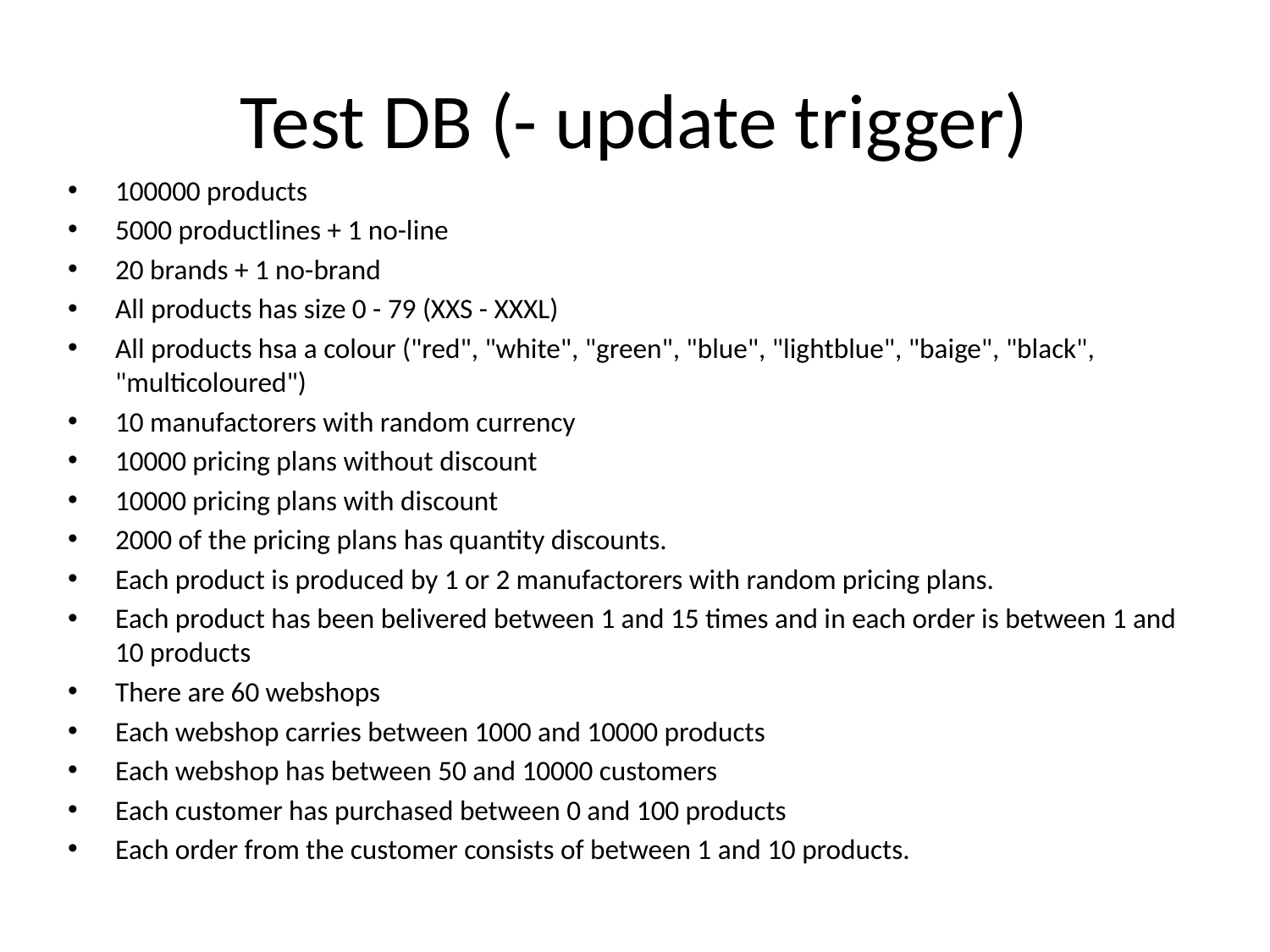

# Test DB (- update trigger)
100000 products
5000 productlines + 1 no-line
20 brands + 1 no-brand
All products has size 0 - 79 (XXS - XXXL)
All products hsa a colour ("red", "white", "green", "blue", "lightblue", "baige", "black", "multicoloured")
10 manufactorers with random currency
10000 pricing plans without discount
10000 pricing plans with discount
2000 of the pricing plans has quantity discounts.
Each product is produced by 1 or 2 manufactorers with random pricing plans.
Each product has been belivered between 1 and 15 times and in each order is between 1 and 10 products
There are 60 webshops
Each webshop carries between 1000 and 10000 products
Each webshop has between 50 and 10000 customers
Each customer has purchased between 0 and 100 products
Each order from the customer consists of between 1 and 10 products.